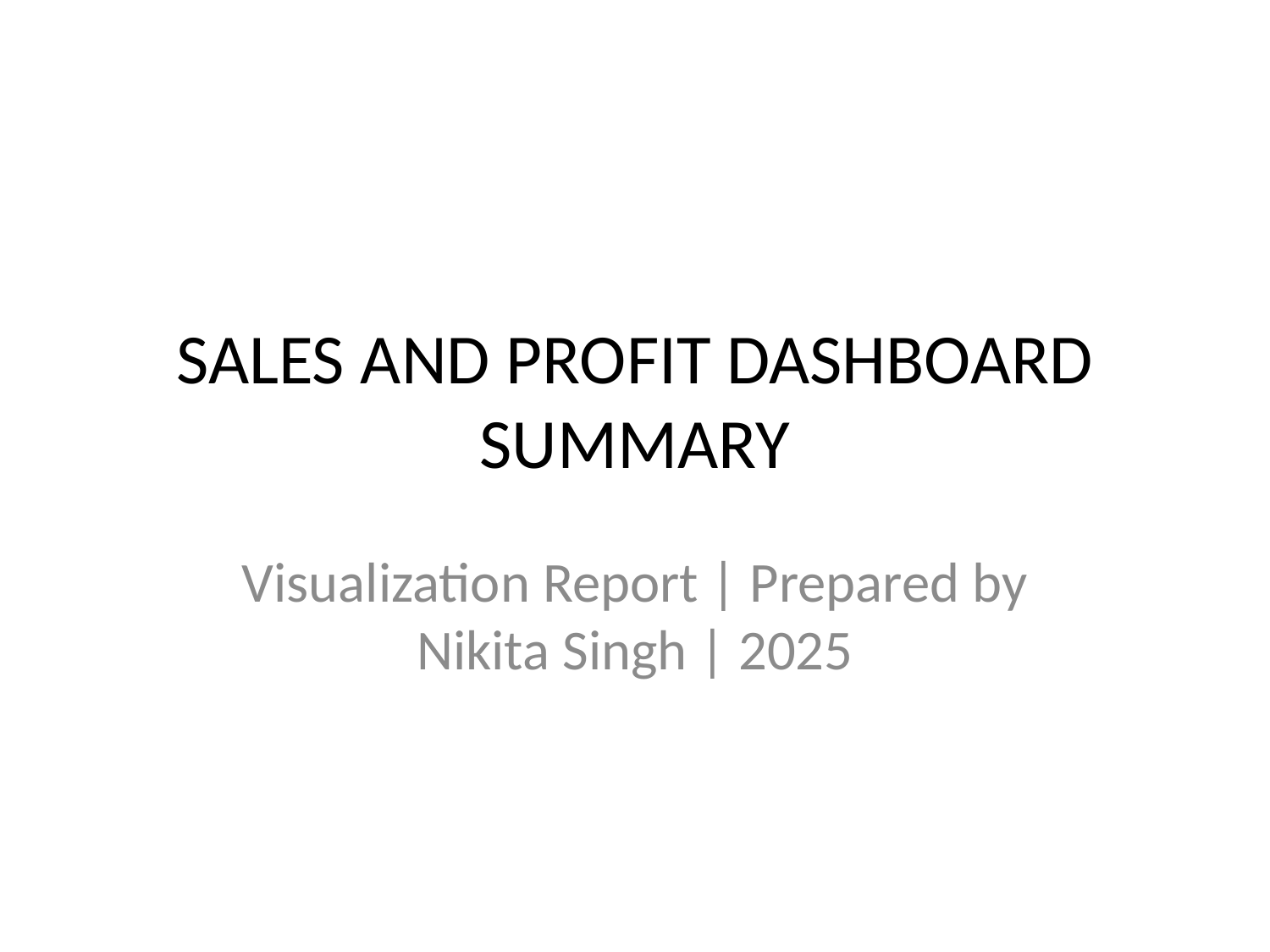

# SALES AND PROFIT DASHBOARD SUMMARY
Visualization Report | Prepared by Nikita Singh | 2025